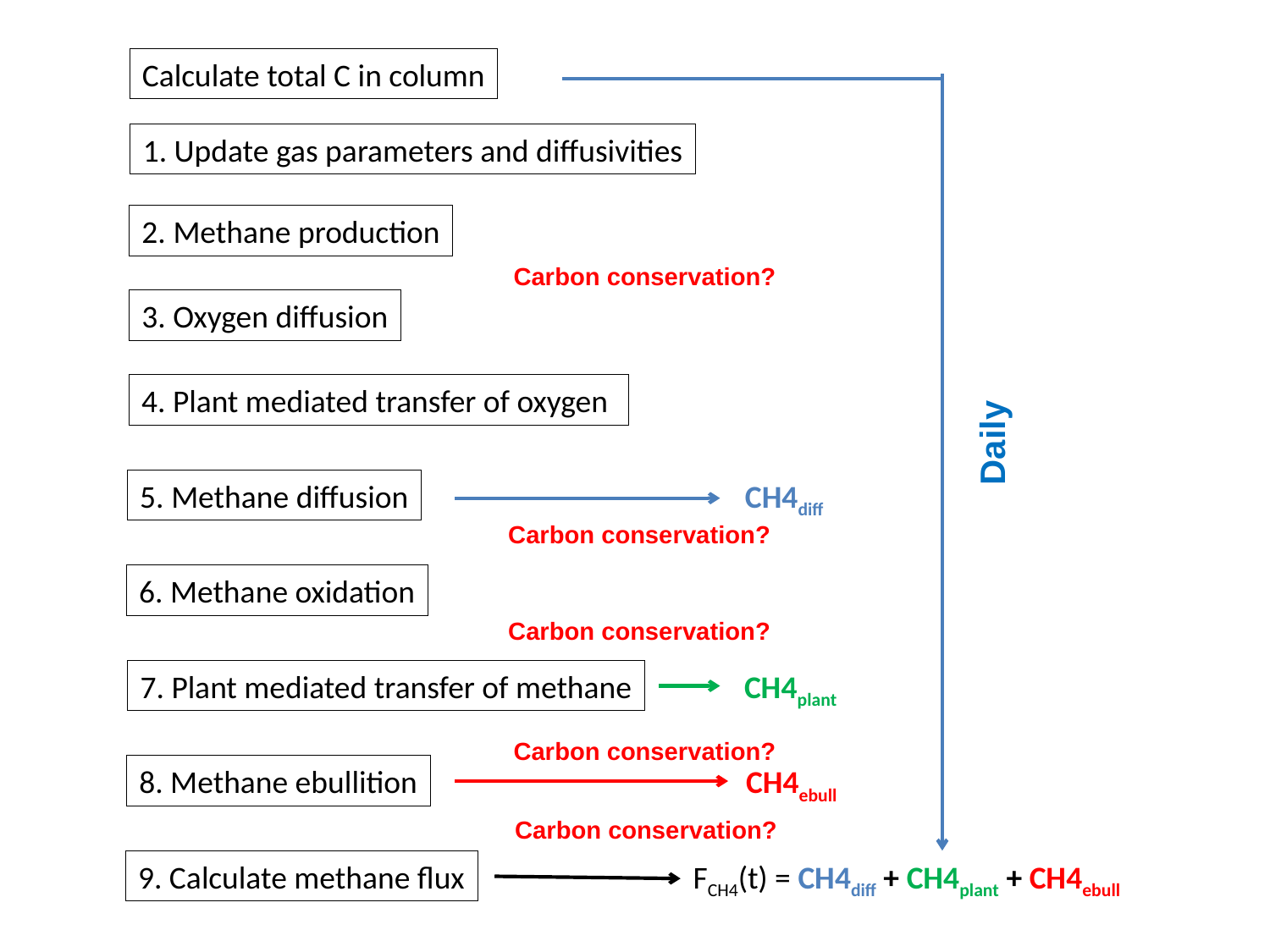

Calculate total C in column
1. Update gas parameters and diffusivities
2. Methane production
Carbon conservation?
3. Oxygen diffusion
4. Plant mediated transfer of oxygen
Daily
5. Methane diffusion
CH4diff
Carbon conservation?
6. Methane oxidation
Carbon conservation?
7. Plant mediated transfer of methane
CH4plant
Carbon conservation?
8. Methane ebullition
CH4ebull
Carbon conservation?
9. Calculate methane flux
FCH4(t) = CH4diff + CH4plant + CH4ebull